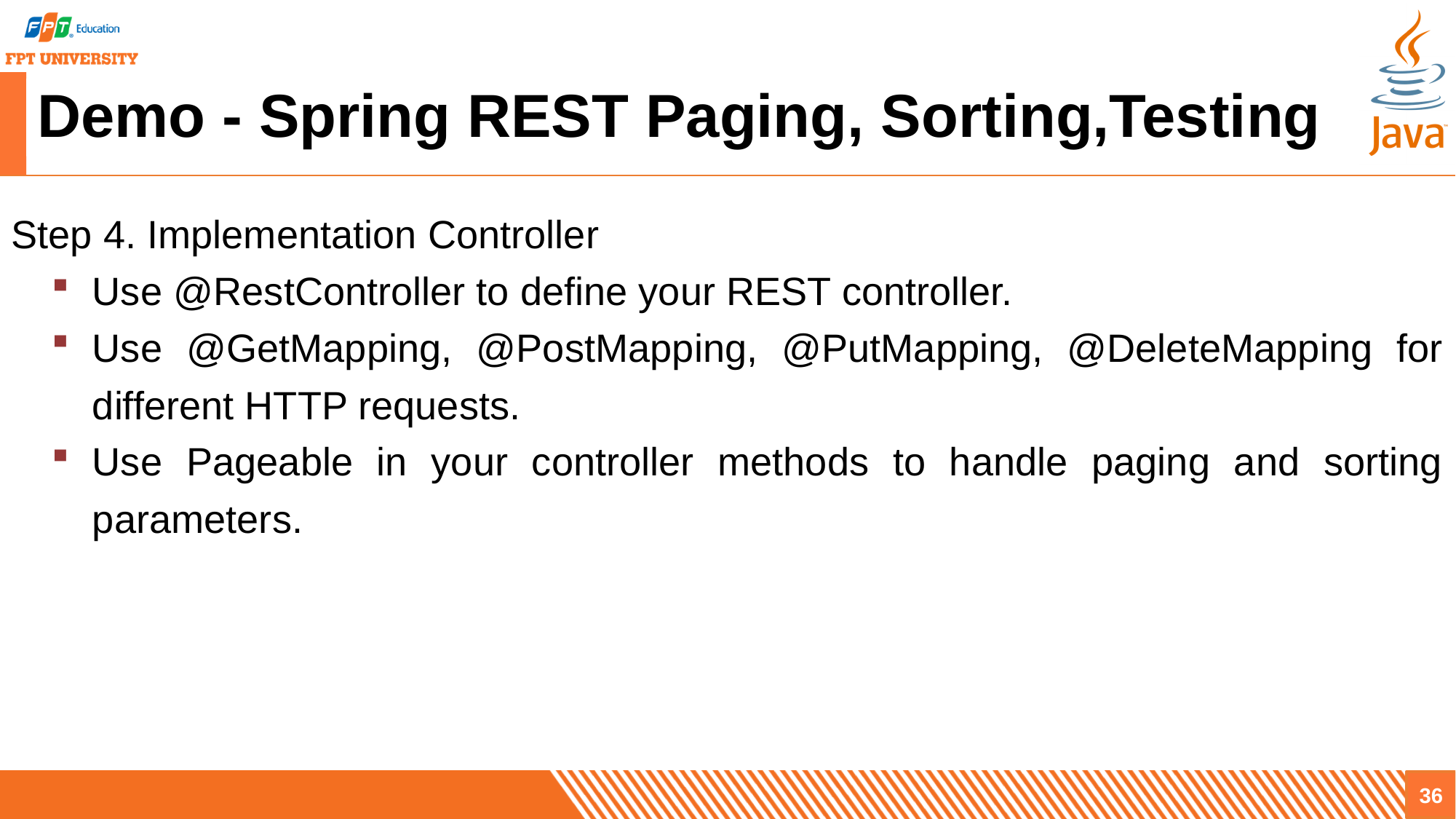

# Demo - Spring REST Paging, Sorting,Testing
Step 4. Implementation Controller
Use @RestController to define your REST controller.
Use @GetMapping, @PostMapping, @PutMapping, @DeleteMapping for different HTTP requests.
Use Pageable in your controller methods to handle paging and sorting parameters.
36